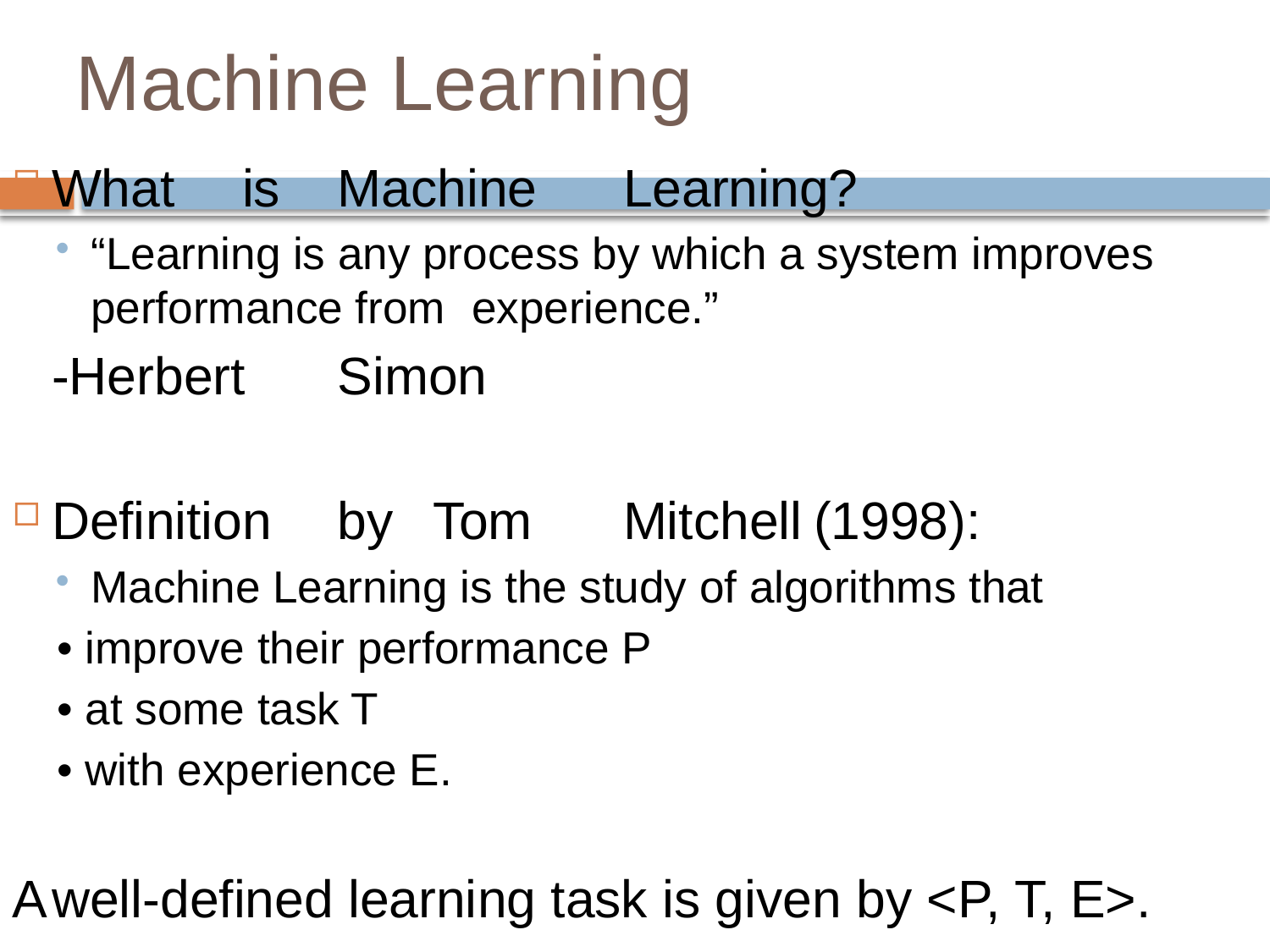

# Machine Learning
What	is	Machine	Learning?
“Learning is any process by which a system improves	performance from	experience.”
						-Herbert	Simon

Definition	by	Tom	Mitchell	(1998):
Machine Learning is the study of algorithms that
• improve their performance P
• at some task T
• with experience E.

A	well-defined learning task is given by <P, T, E>.